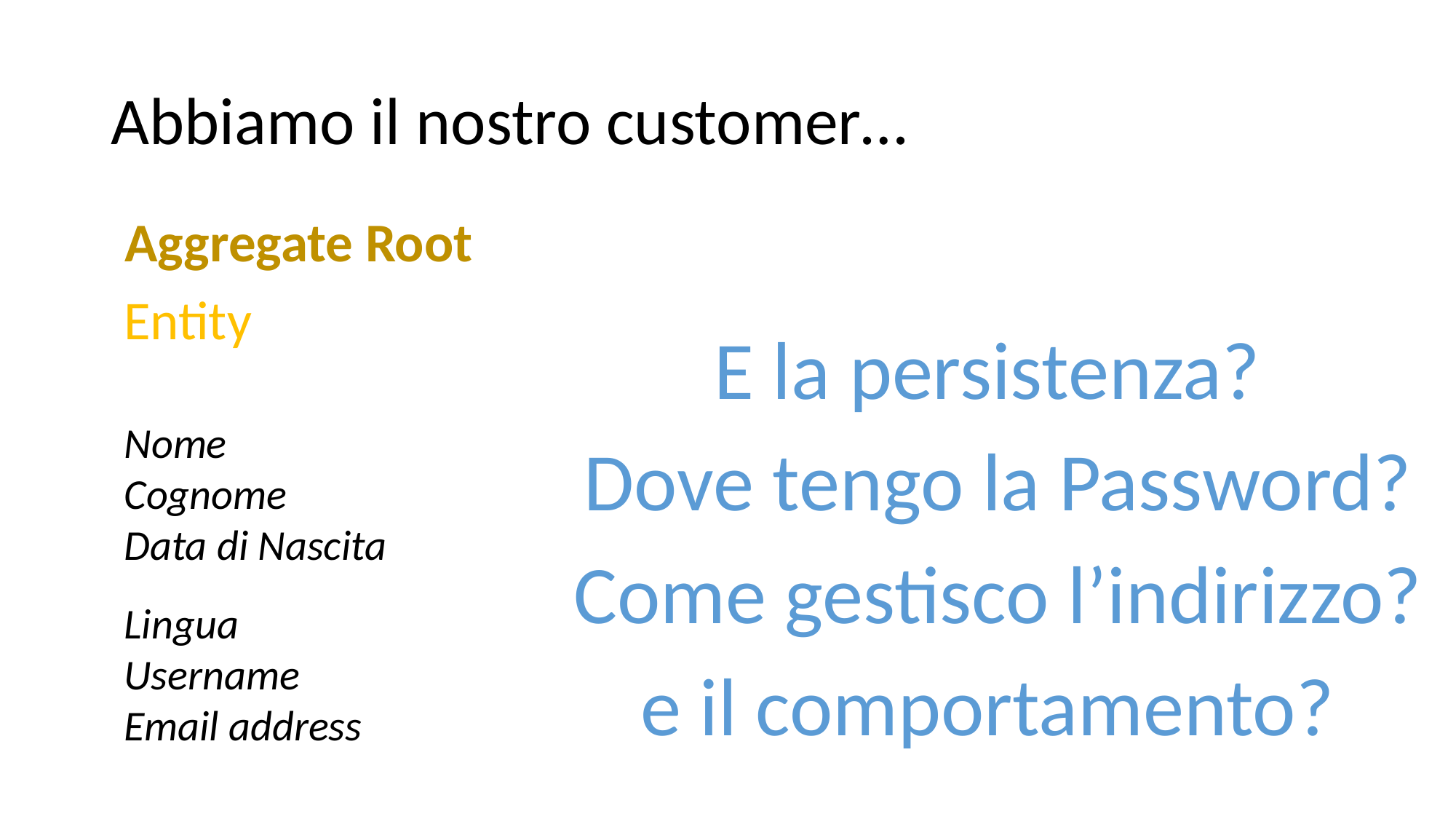

# Abbiamo il nostro customer…
Aggregate Root
Entity
E la persistenza?
Nome
Cognome
Data di Nascita
Dove tengo la Password?
Come gestisco l’indirizzo?
Lingua
Username
Email address
e il comportamento?